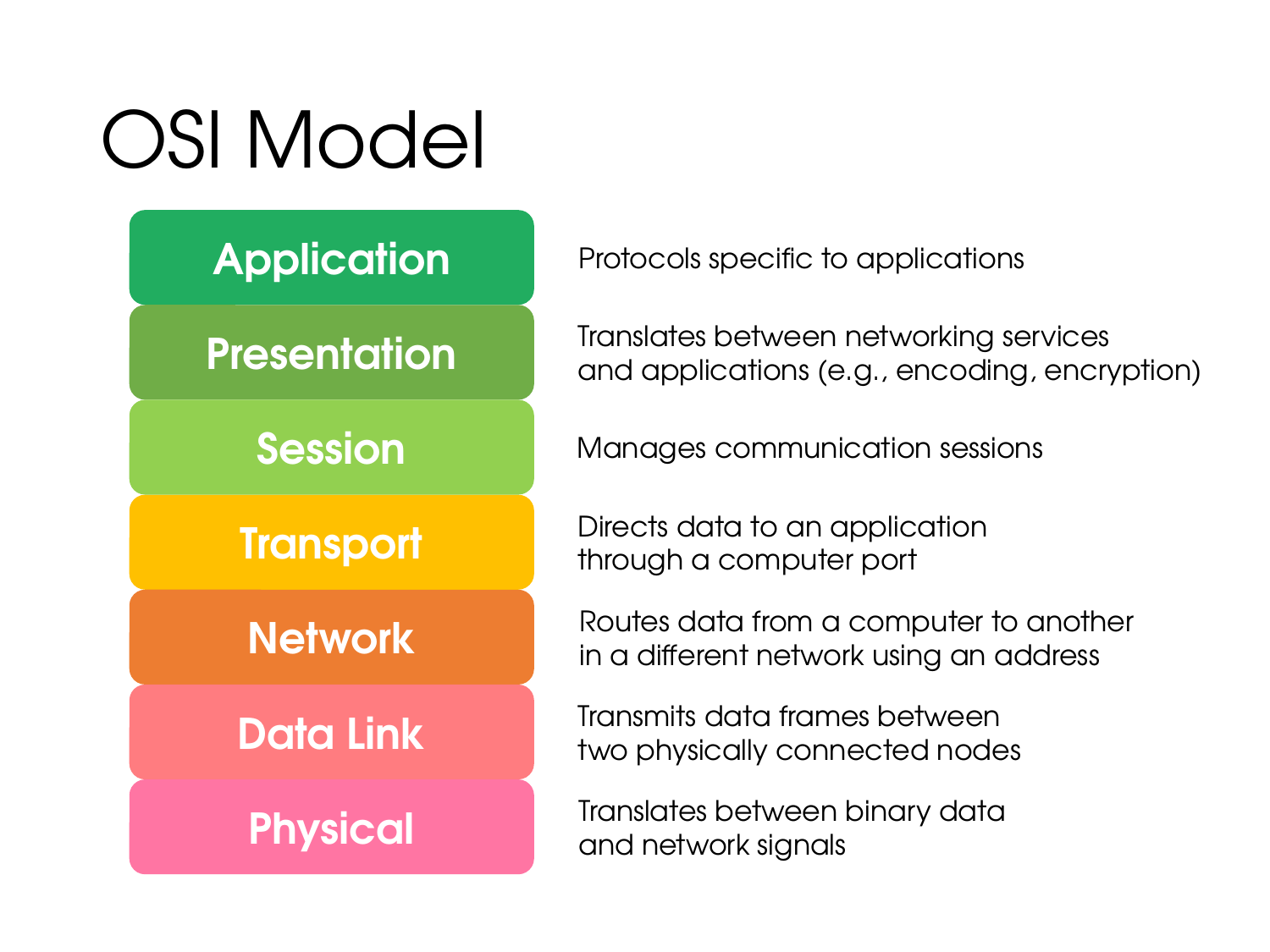

# OSI Model
Application
Protocols specific to applications
Presentation
Translates between networking services
and applications (e.g., encoding, encryption)
Session
Manages communication sessions
Transport
Directs data to an application
through a computer port
Network
Routes data from a computer to another
in a different network using an address
Data Link
Transmits data frames between
two physically connected nodes
Physical
Translates between binary data
and network signals